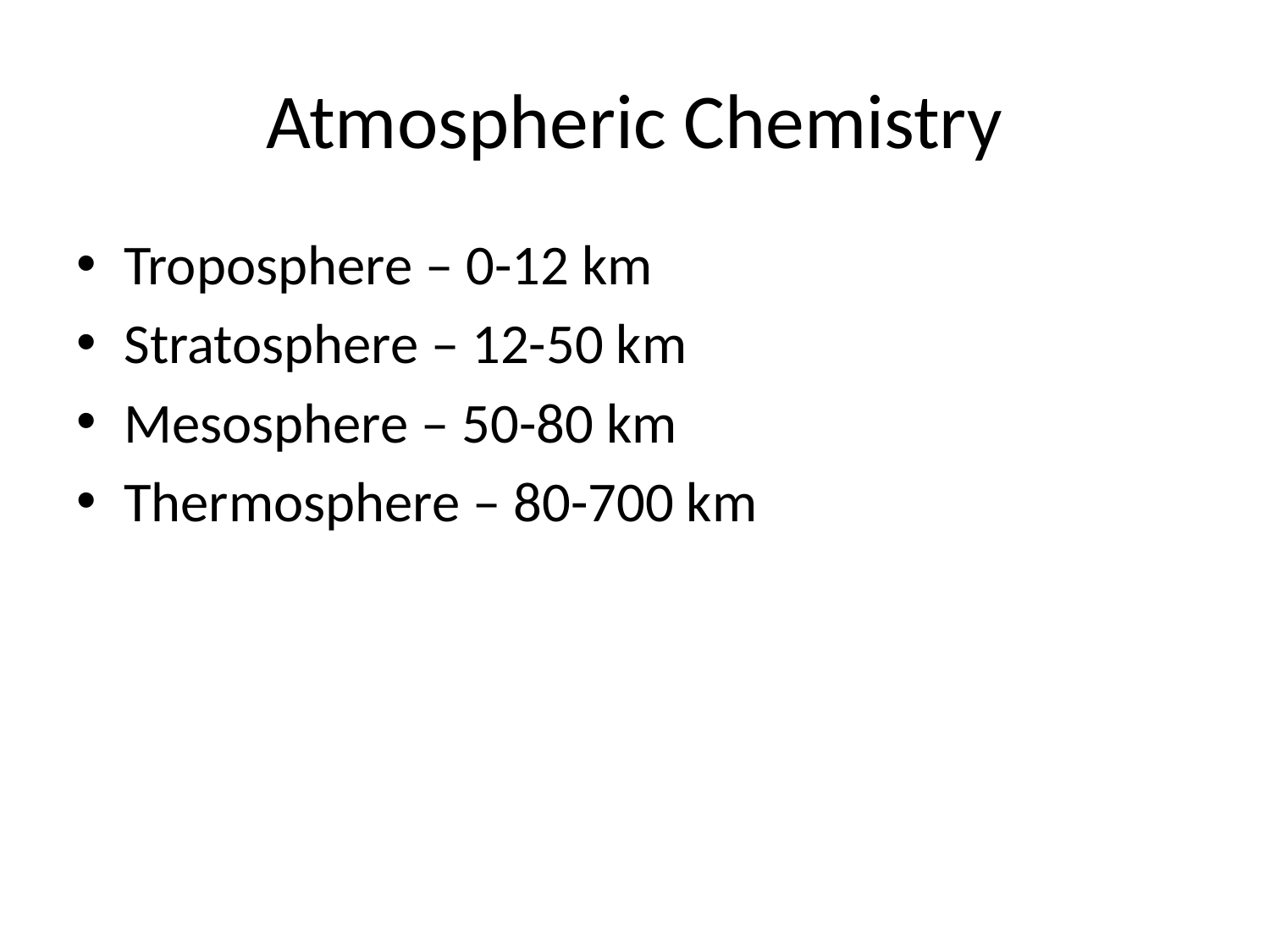

# Atmospheric Chemistry
Troposphere – 0-12 km
Stratosphere – 12-50 km
Mesosphere – 50-80 km
Thermosphere – 80-700 km